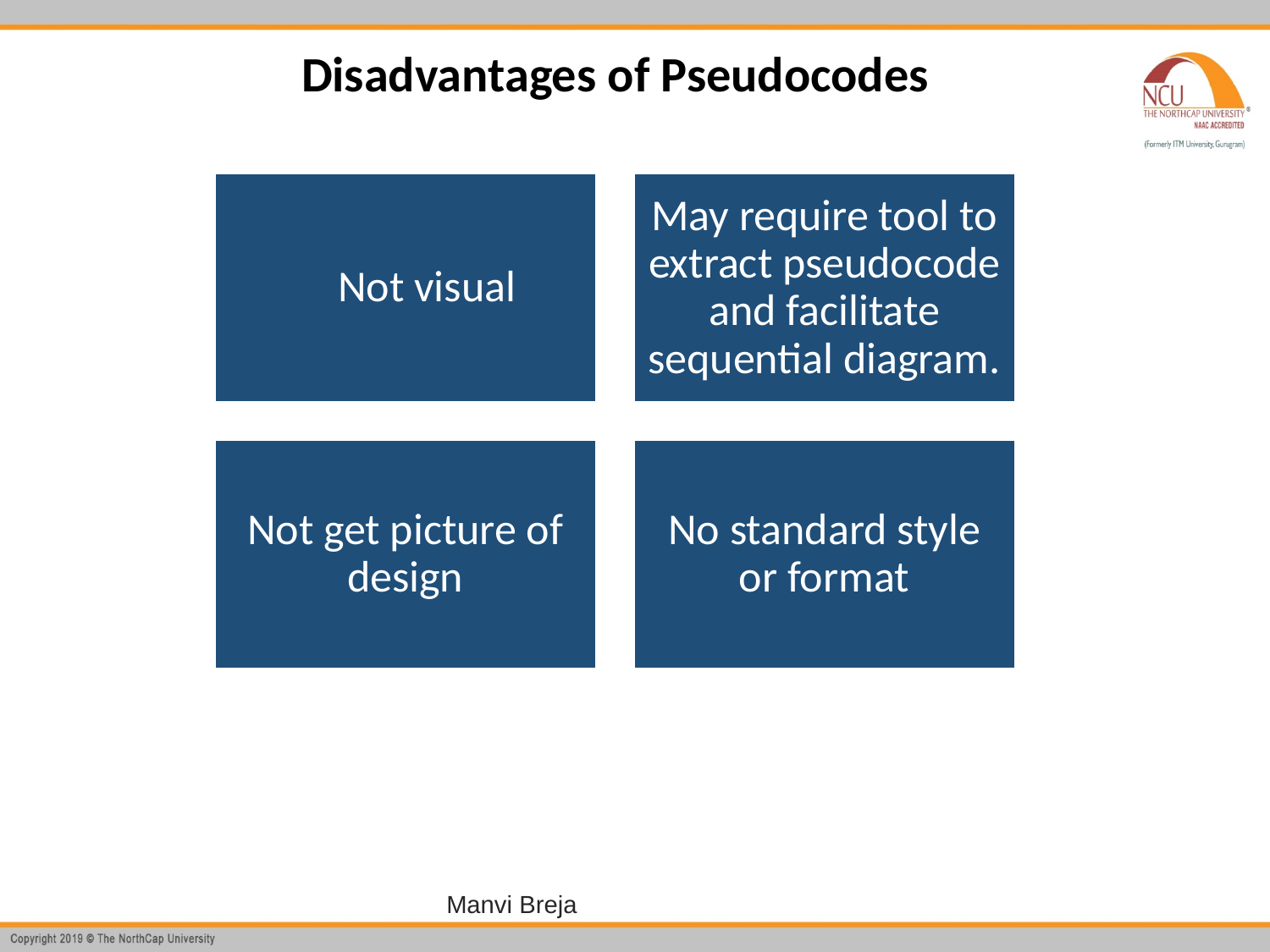

Disadvantages of Pseudocodes
      Not visual
May require tool to extract pseudocode and facilitate sequential diagram.
Not get picture of design
No standard style or format
Manvi Breja